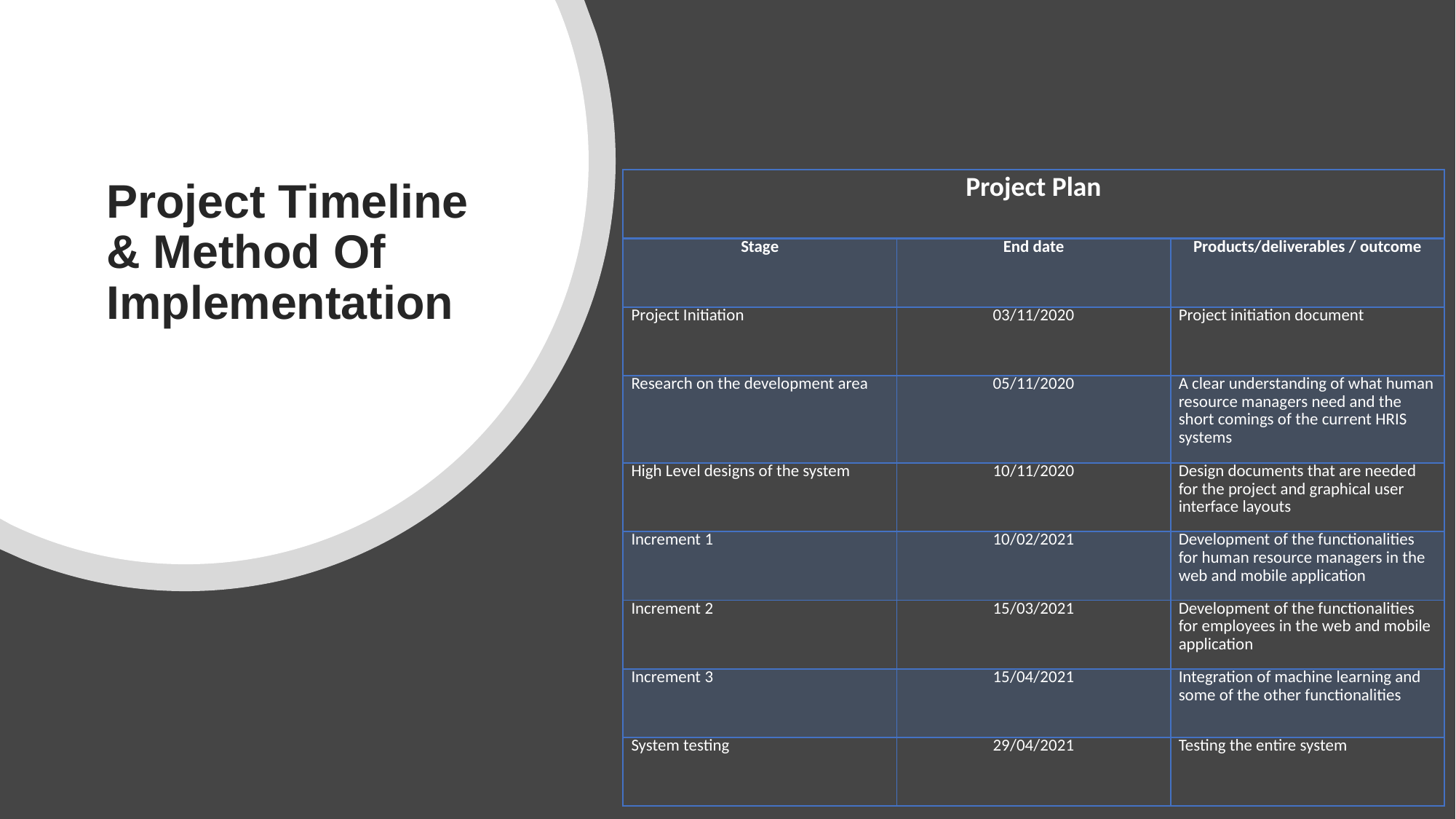

# Project Timeline & Method Of Implementation
| Project Plan |  |  |
| --- | --- | --- |
| Stage | End date | Products/deliverables / outcome |
| Project Initiation | 03/11/2020 | Project initiation document |
| Research on the development area | 05/11/2020 | A clear understanding of what human resource managers need and the short comings of the current HRIS systems |
| High Level designs of the system | 10/11/2020 | Design documents that are needed for the project and graphical user interface layouts |
| Increment 1 | 10/02/2021 | Development of the functionalities for human resource managers in the web and mobile application |
| Increment 2 | 15/03/2021 | Development of the functionalities for employees in the web and mobile application |
| Increment 3 | 15/04/2021 | Integration of machine learning and some of the other functionalities |
| System testing | 29/04/2021 | Testing the entire system |